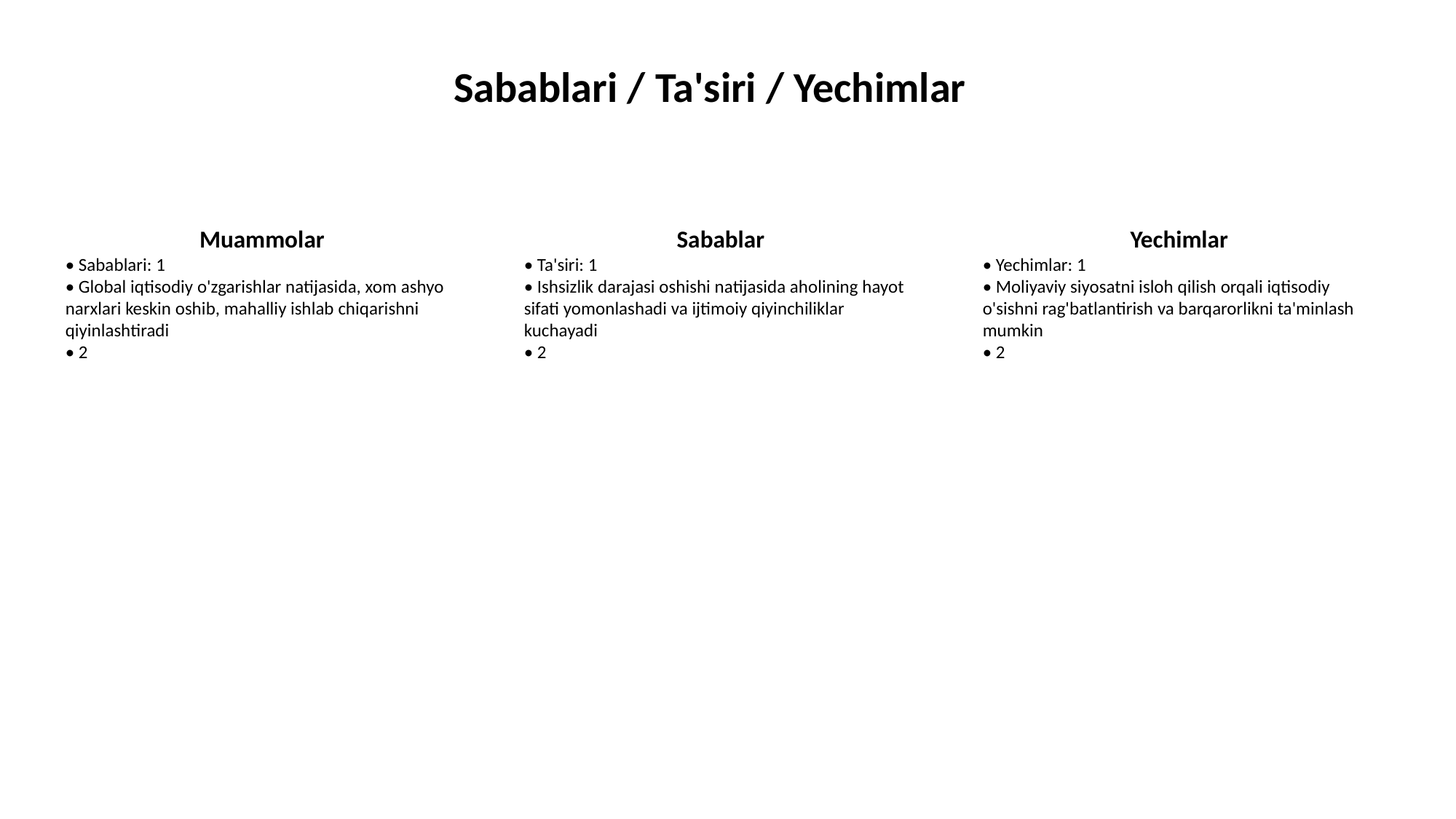

Sabablari / Ta'siri / Yechimlar
Muammolar
• Sabablari: 1
• Global iqtisodiy o'zgarishlar natijasida, xom ashyo narxlari keskin oshib, mahalliy ishlab chiqarishni qiyinlashtiradi
• 2
Sabablar
• Ta'siri: 1
• Ishsizlik darajasi oshishi natijasida aholining hayot sifati yomonlashadi va ijtimoiy qiyinchiliklar kuchayadi
• 2
Yechimlar
• Yechimlar: 1
• Moliyaviy siyosatni isloh qilish orqali iqtisodiy o'sishni rag'batlantirish va barqarorlikni ta'minlash mumkin
• 2